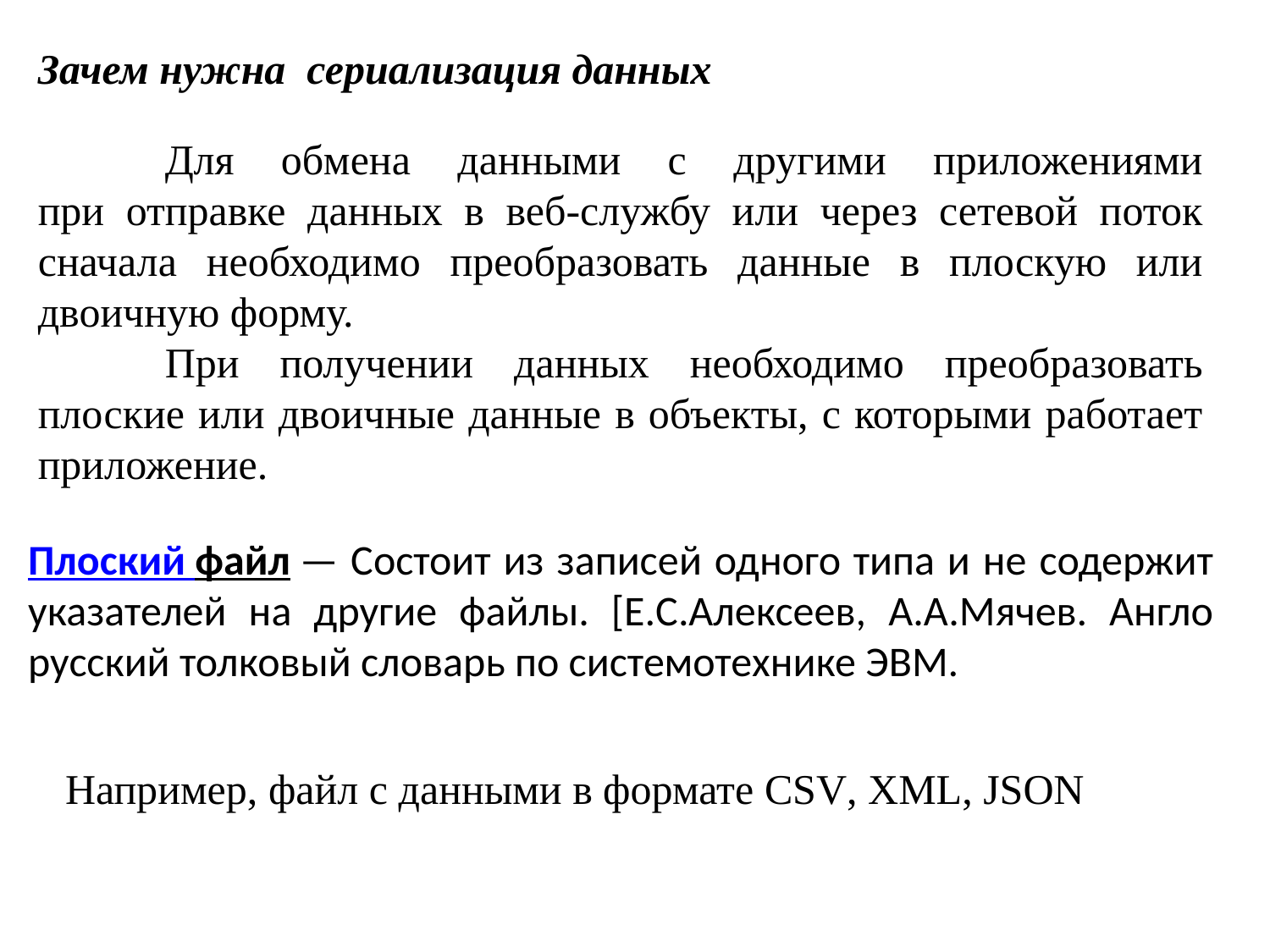

Зачем нужна  сериализация данных
	Для обмена данными с другими приложениями
при отправке данных в веб-службу или через сетевой поток сначала необходимо преобразовать данные в плоскую или двоичную форму.
	При получении данных необходимо преобразовать плоские или двоичные данные в объекты, с которыми работает приложение.
Плоский файл — Состоит из записей одного типа и не содержит указателей на другие файлы. [Е.С.Алексеев, А.А.Мячев. Англо русский толковый словарь по системотехнике ЭВМ.
Например, файл с данными в формате CSV, XML, JSON